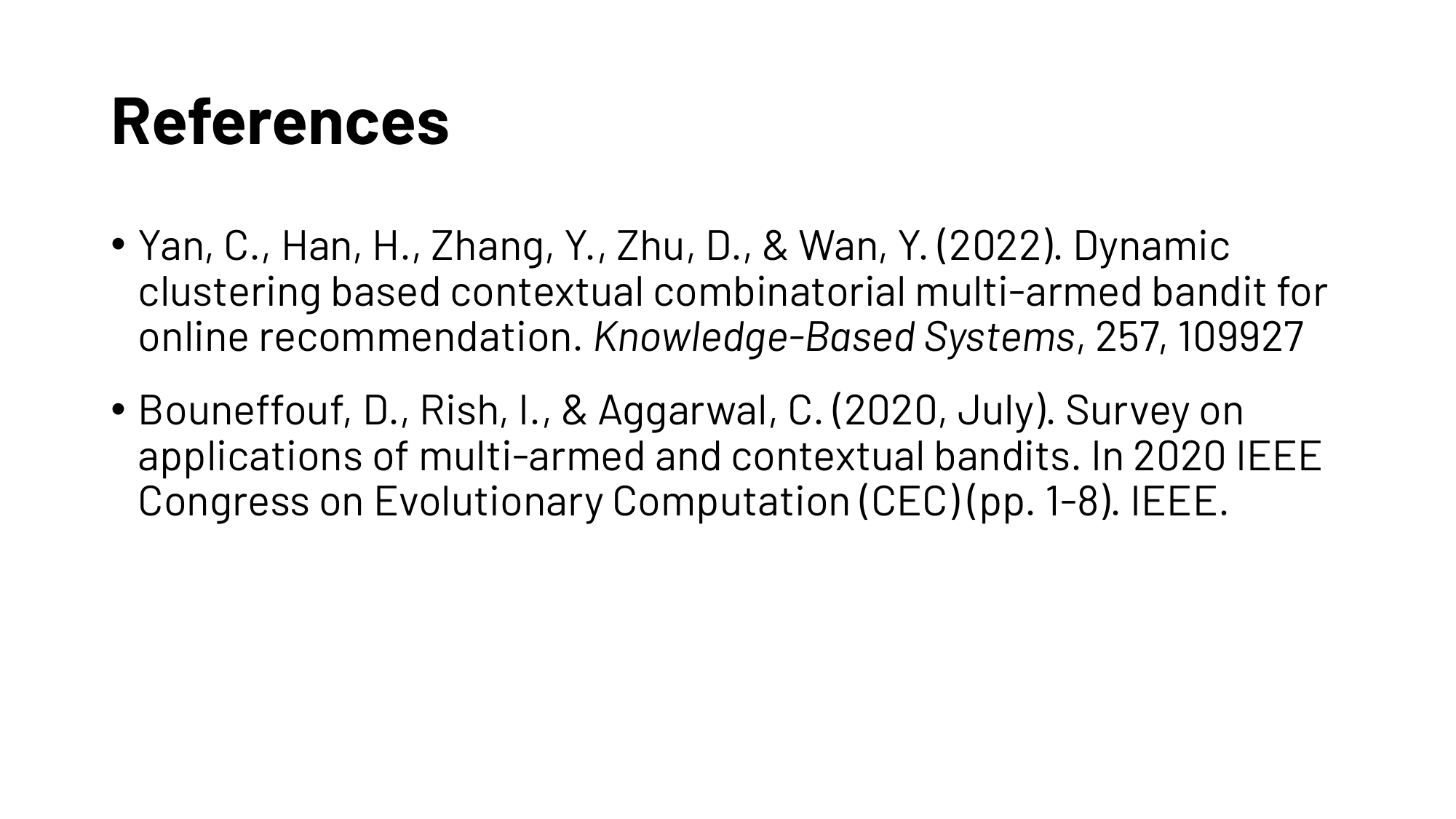

# References
Yan, C., Han, H., Zhang, Y., Zhu, D., & Wan, Y. (2022). Dynamic clustering based contextual combinatorial multi-armed bandit for online recommendation. Knowledge-Based Systems, 257, 109927
Bouneffouf, D., Rish, I., & Aggarwal, C. (2020, July). Survey on applications of multi-armed and contextual bandits. In 2020 IEEE Congress on Evolutionary Computation (CEC) (pp. 1-8). IEEE.